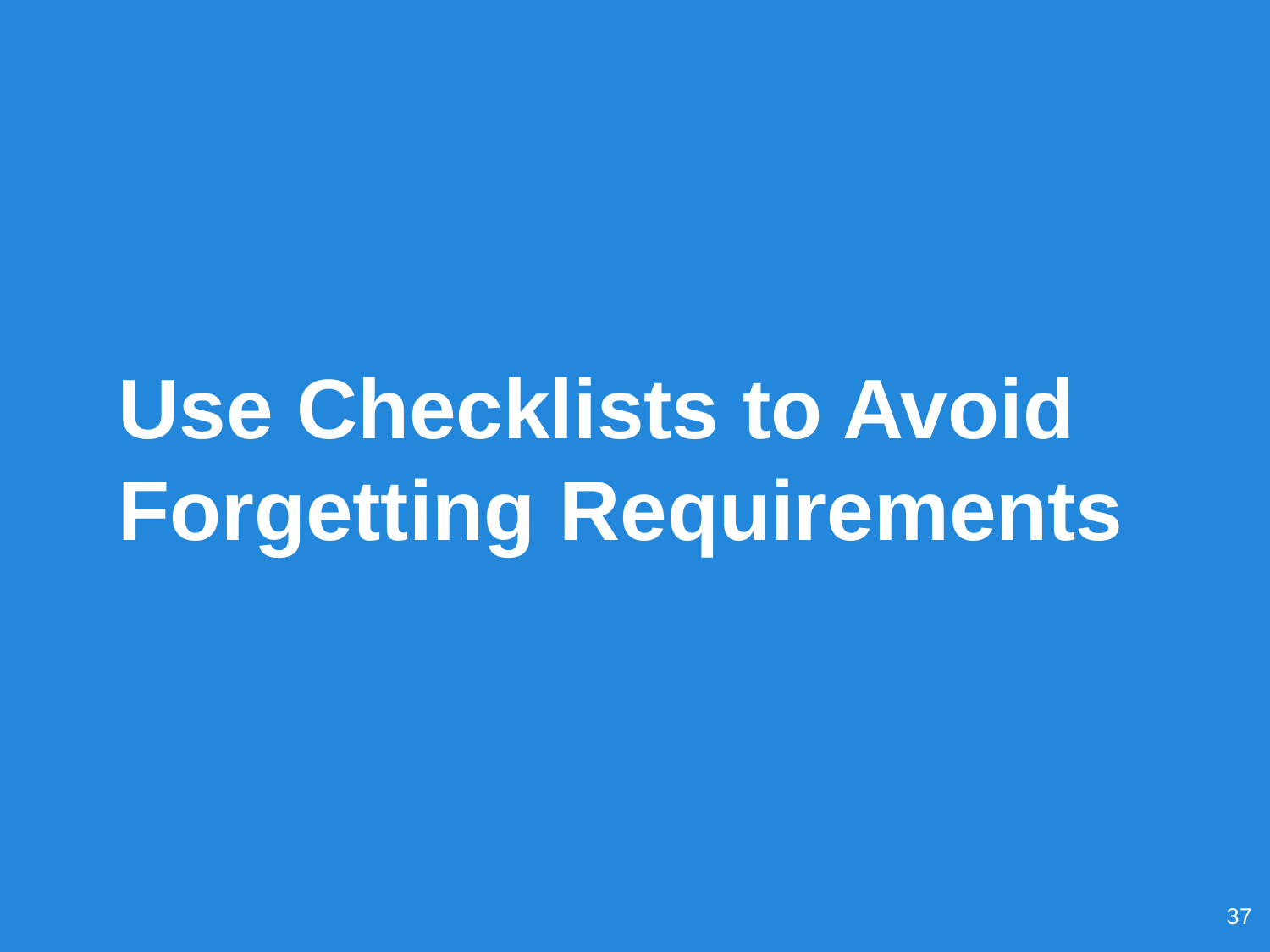

Use Checklists to Avoid Forgetting Requirements
37